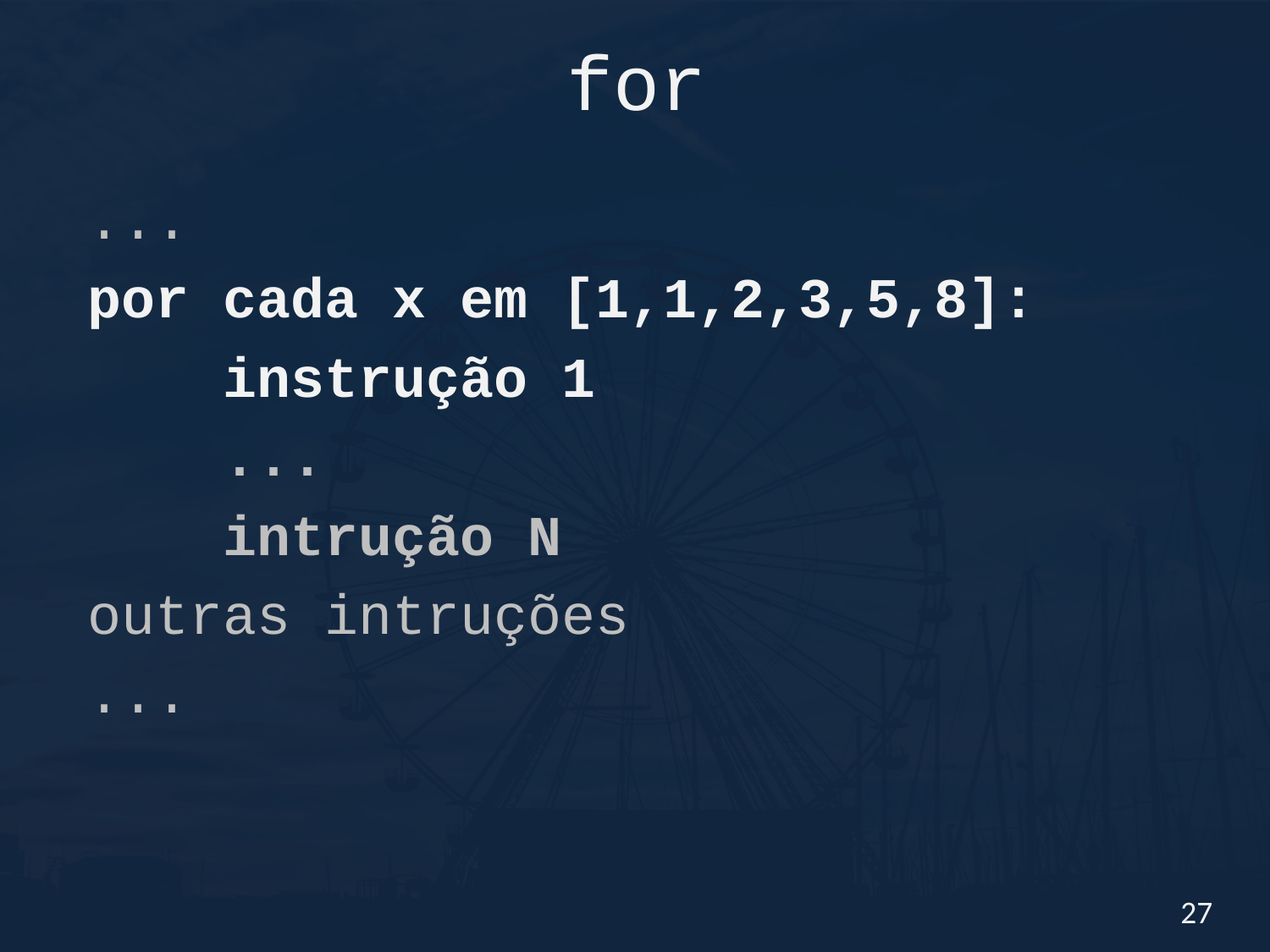

# for
...
por cada x em [1,1,2,3,5,8]:
    instrução 1
    ...
    intrução N
outras intruções
...